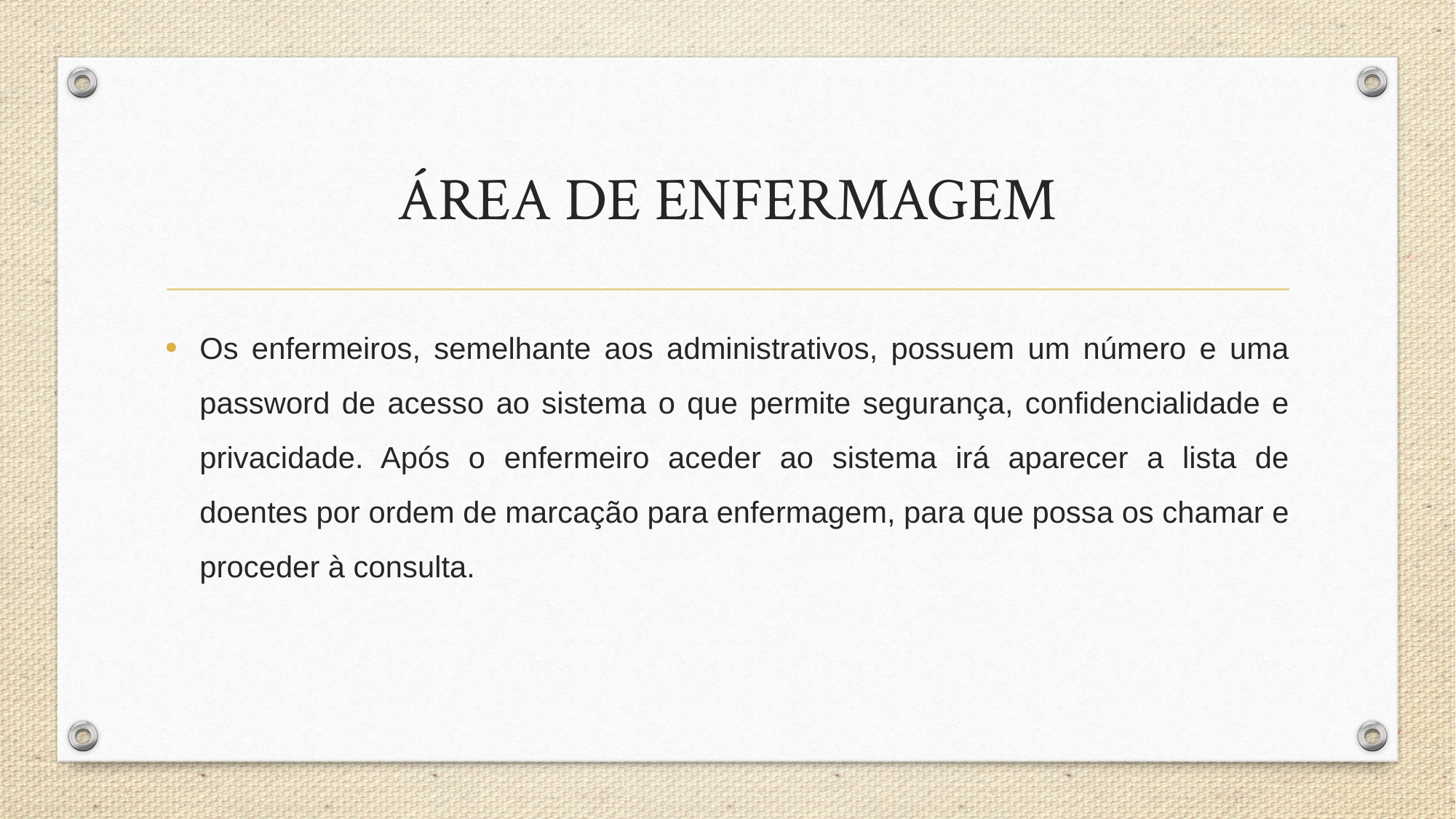

# Área de enfermagem
Os enfermeiros, semelhante aos administrativos, possuem um número e uma password de acesso ao sistema o que permite segurança, confidencialidade e privacidade. Após o enfermeiro aceder ao sistema irá aparecer a lista de doentes por ordem de marcação para enfermagem, para que possa os chamar e proceder à consulta.